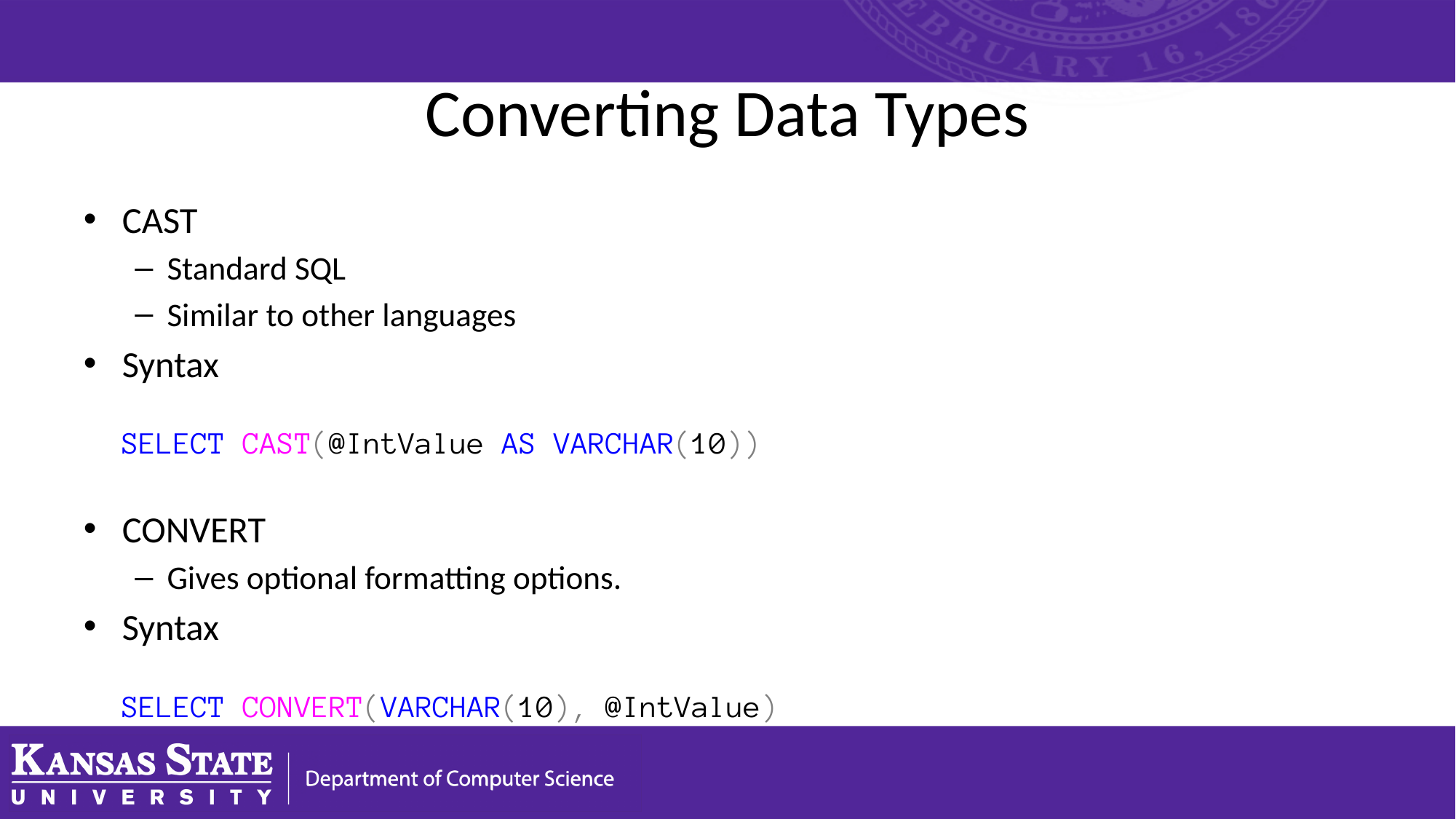

# Converting Data Types
CAST
Standard SQL
Similar to other languages
Syntax
SELECT CAST(@IntValue AS VARCHAR(10))
CONVERT
Gives optional formatting options.
Syntax
SELECT CONVERT(VARCHAR(10), @IntValue)